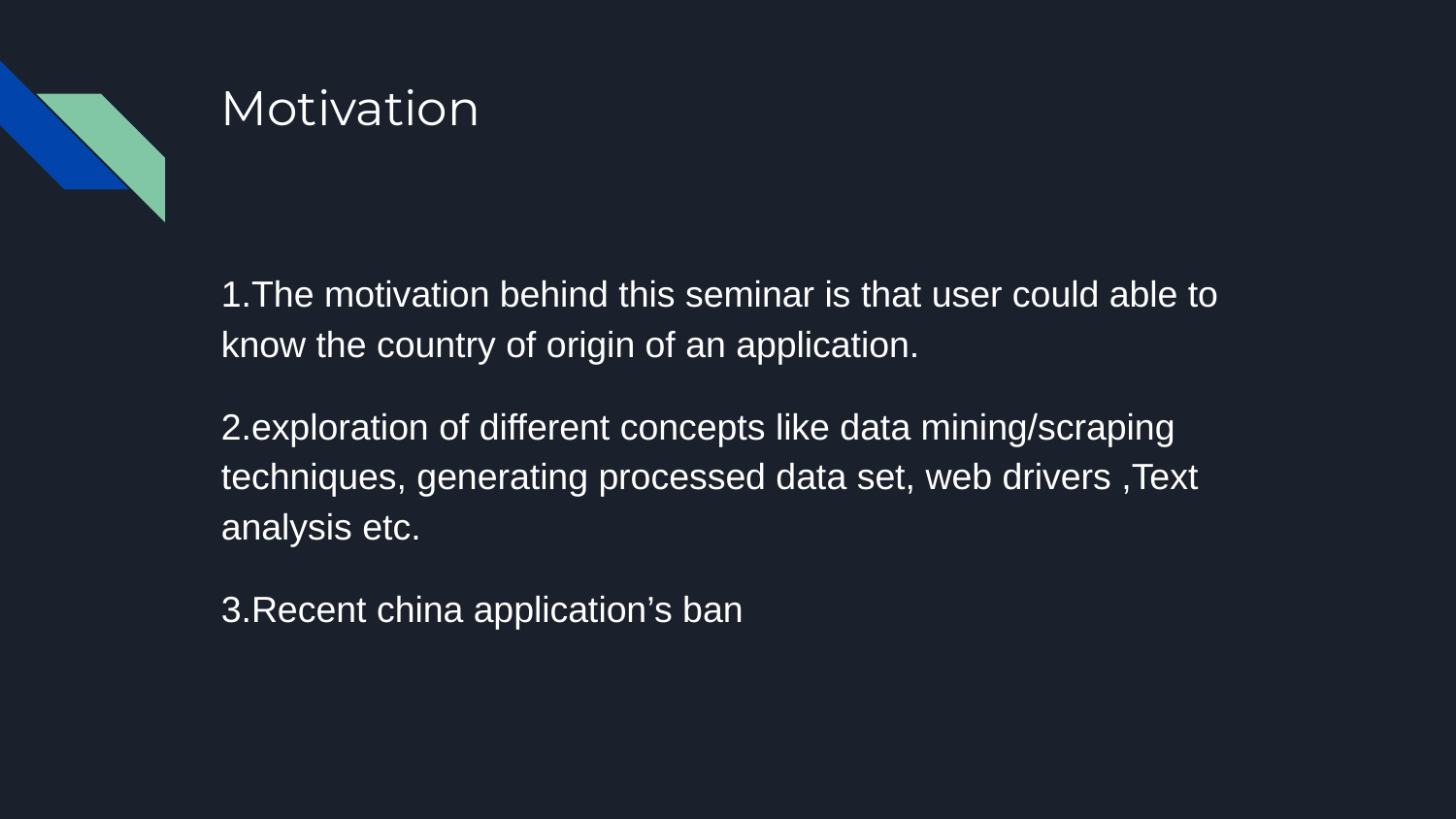

# Motivation
1.The motivation behind this seminar is that user could able to know the country of origin of an application.
2.exploration of different concepts like data mining/scraping techniques, generating processed data set, web drivers ,Text analysis etc.
3.Recent china application’s ban